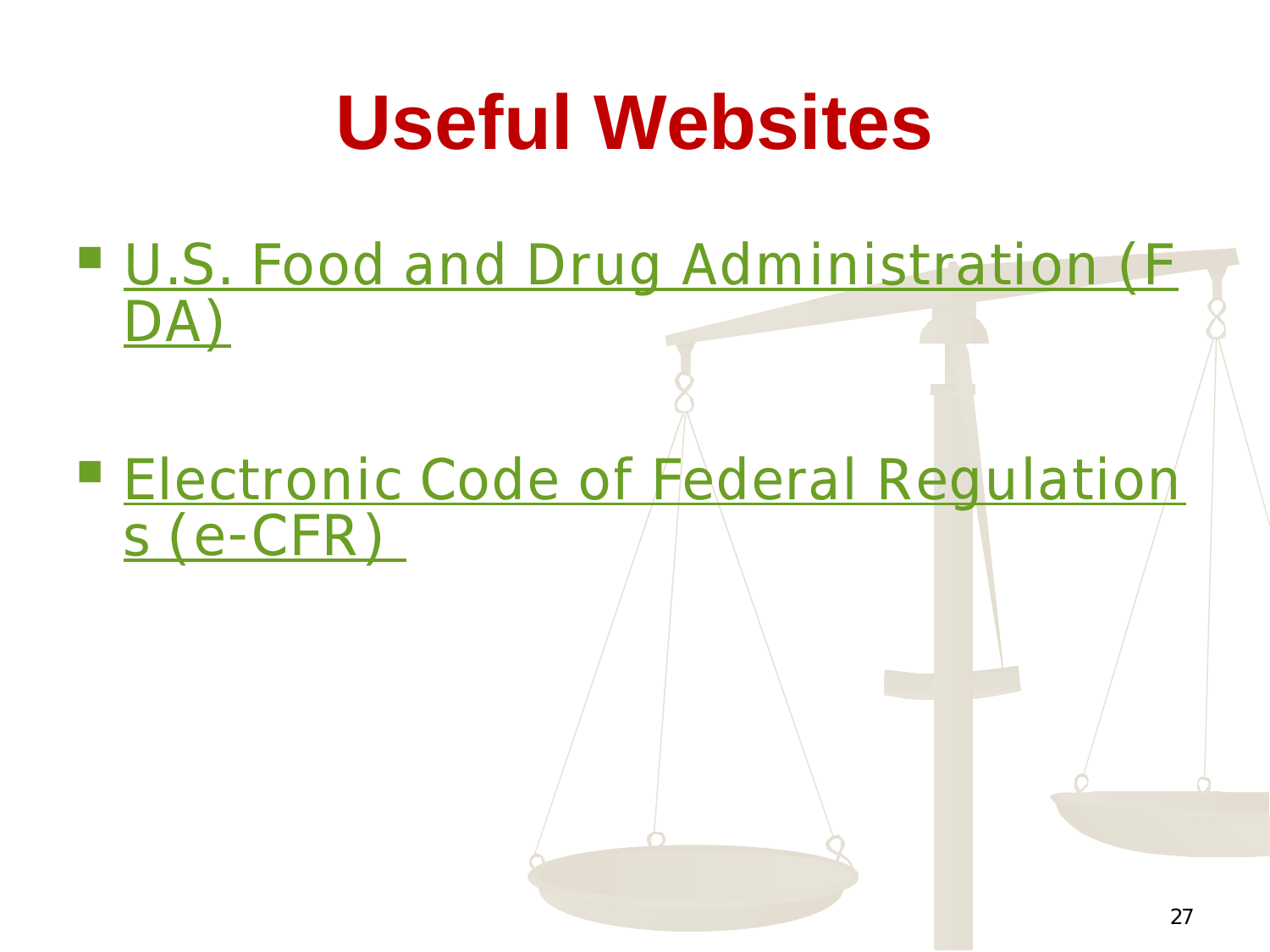

# Useful Websites
U.S. Food and Drug Administration (FDA)

Electronic Code of Federal Regulations (e-CFR)

27